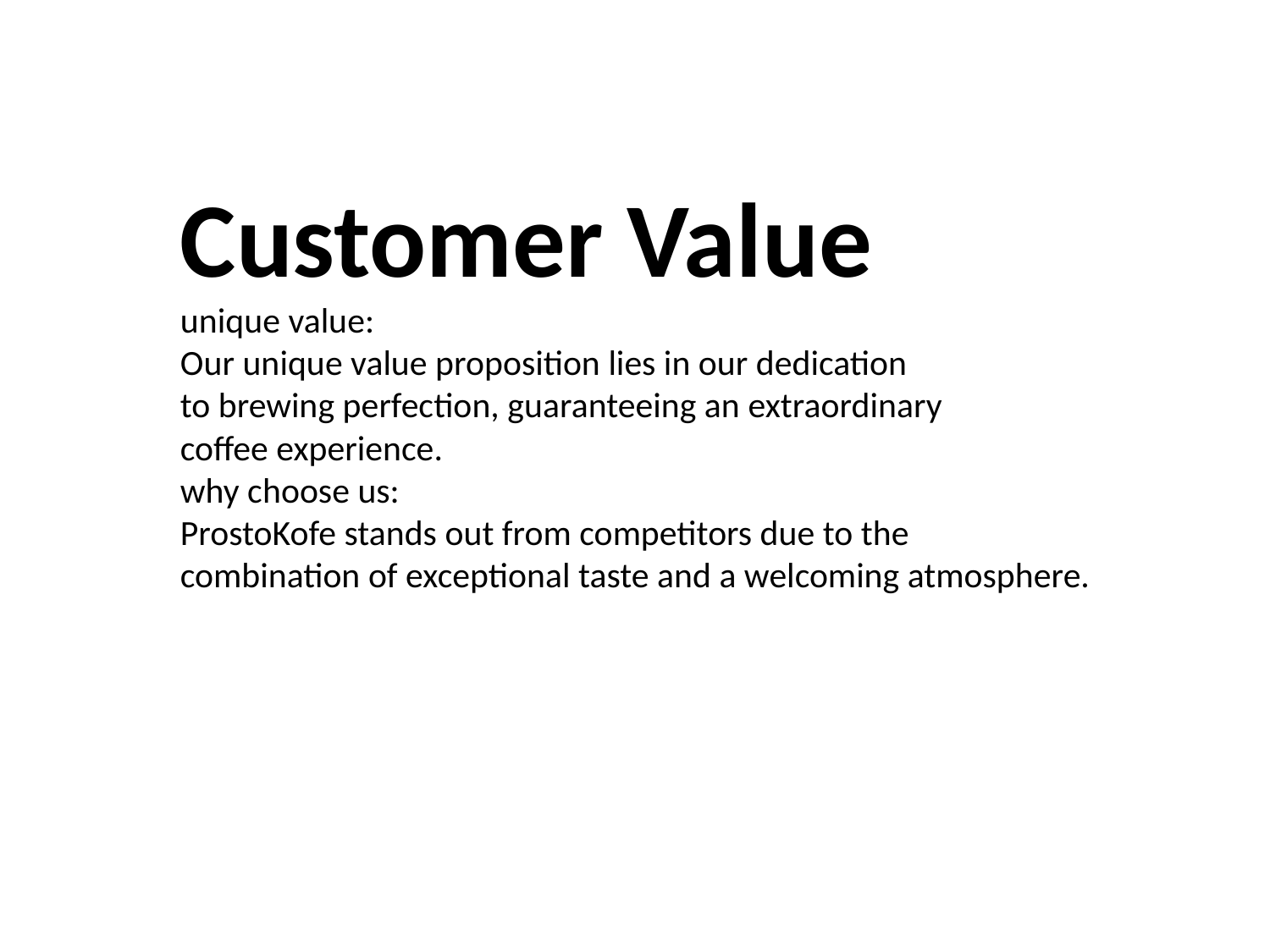

Customer Value
unique value:
Our unique value proposition lies in our dedication
to brewing perfection, guaranteeing an extraordinary
coffee experience.
why choose us:
ProstoKofe stands out from competitors due to the
combination of exceptional taste and a welcoming atmosphere.